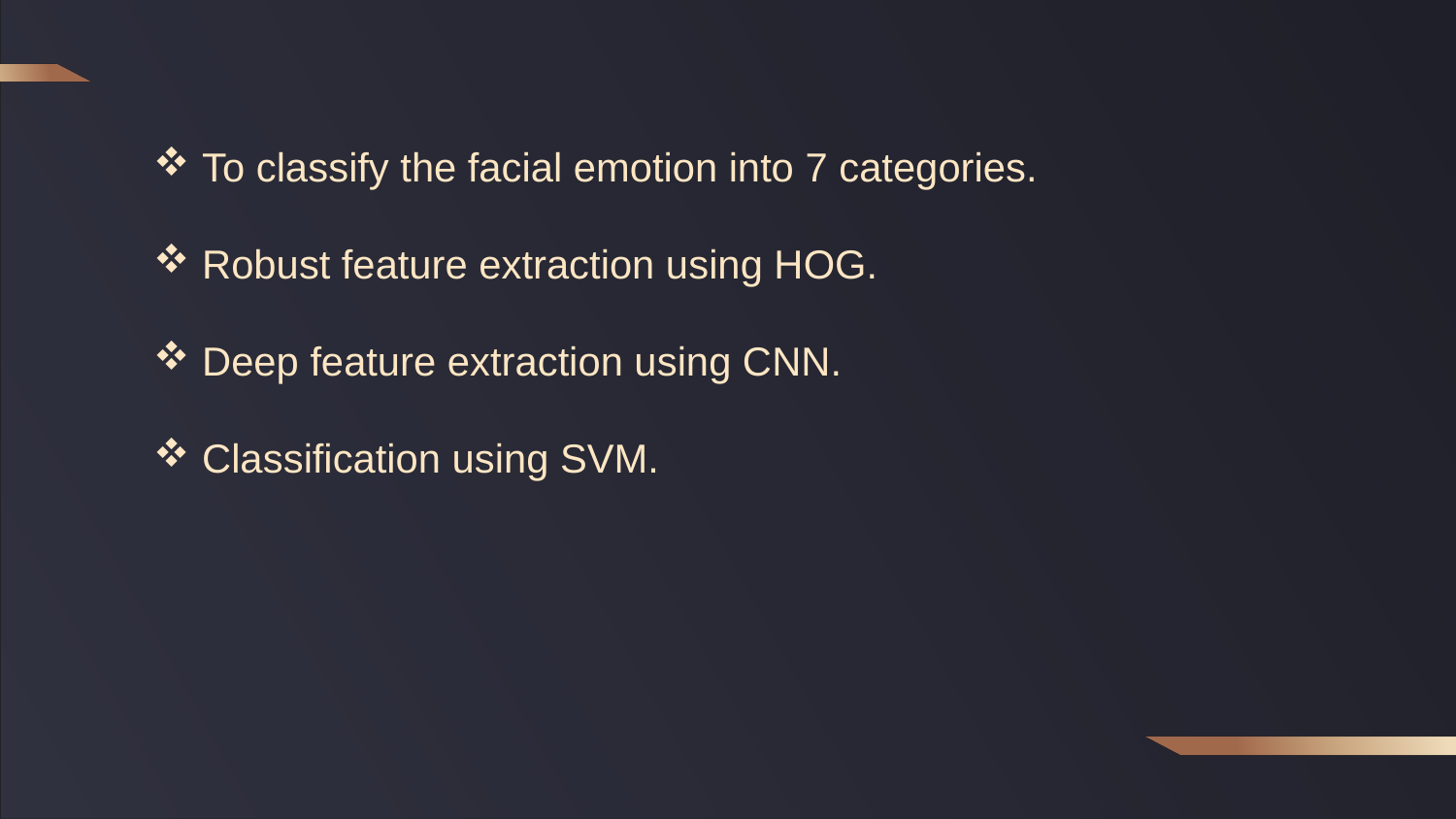

To classify the facial emotion into 7 categories.

Robust feature extraction using HOG.

Deep feature extraction using CNN.

Classification using SVM.